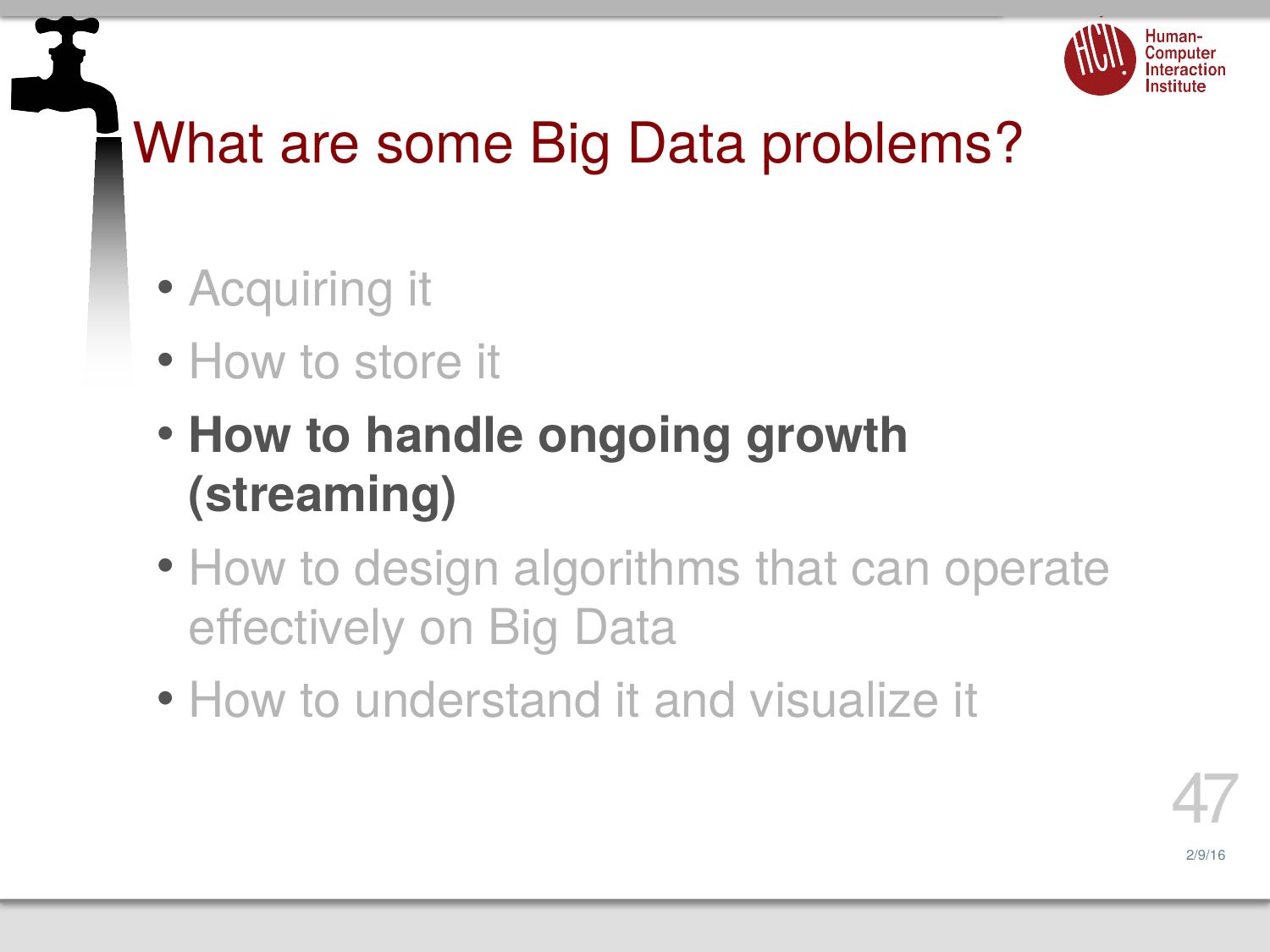

# What are some Big Data problems?
Acquiring it
How to store it
How to handle ongoing growth (streaming)
How to design algorithms that can operate effectively on Big Data
How to understand it and visualize it
47
2/9/16